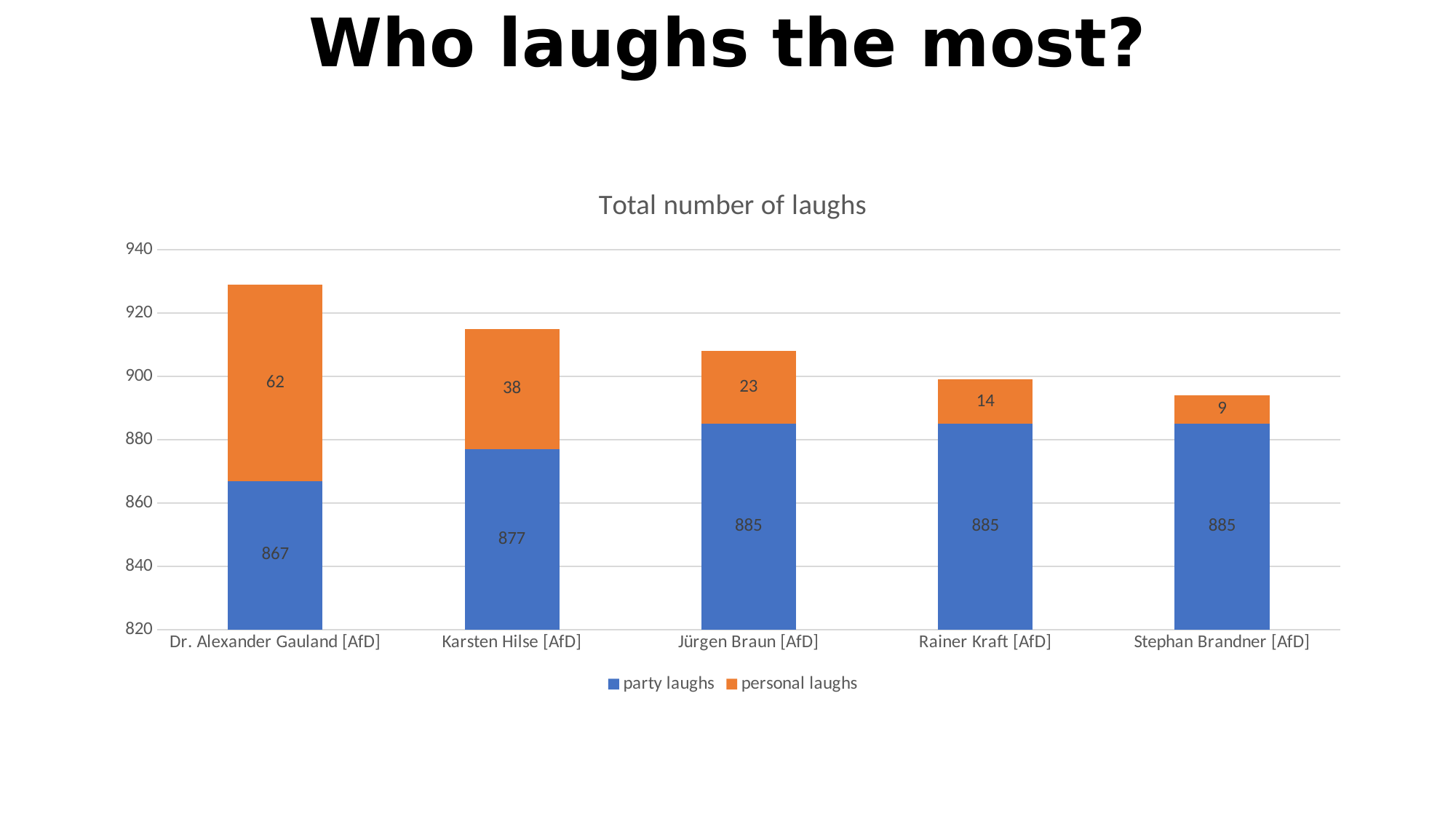

# Who laughs the most?

### Chart: Total number of laughs

| Category | party laughs | personal laughs |
|---|---|---|
| Dr. Alexander Gauland [AfD] | 867.0 | 62.0 |
| Karsten Hilse [AfD] | 877.0 | 38.0 |
| Jürgen Braun [AfD] | 885.0 | 23.0 |
| Rainer Kraft [AfD] | 885.0 | 14.0 |
| Stephan Brandner [AfD] | 885.0 | 9.0 |